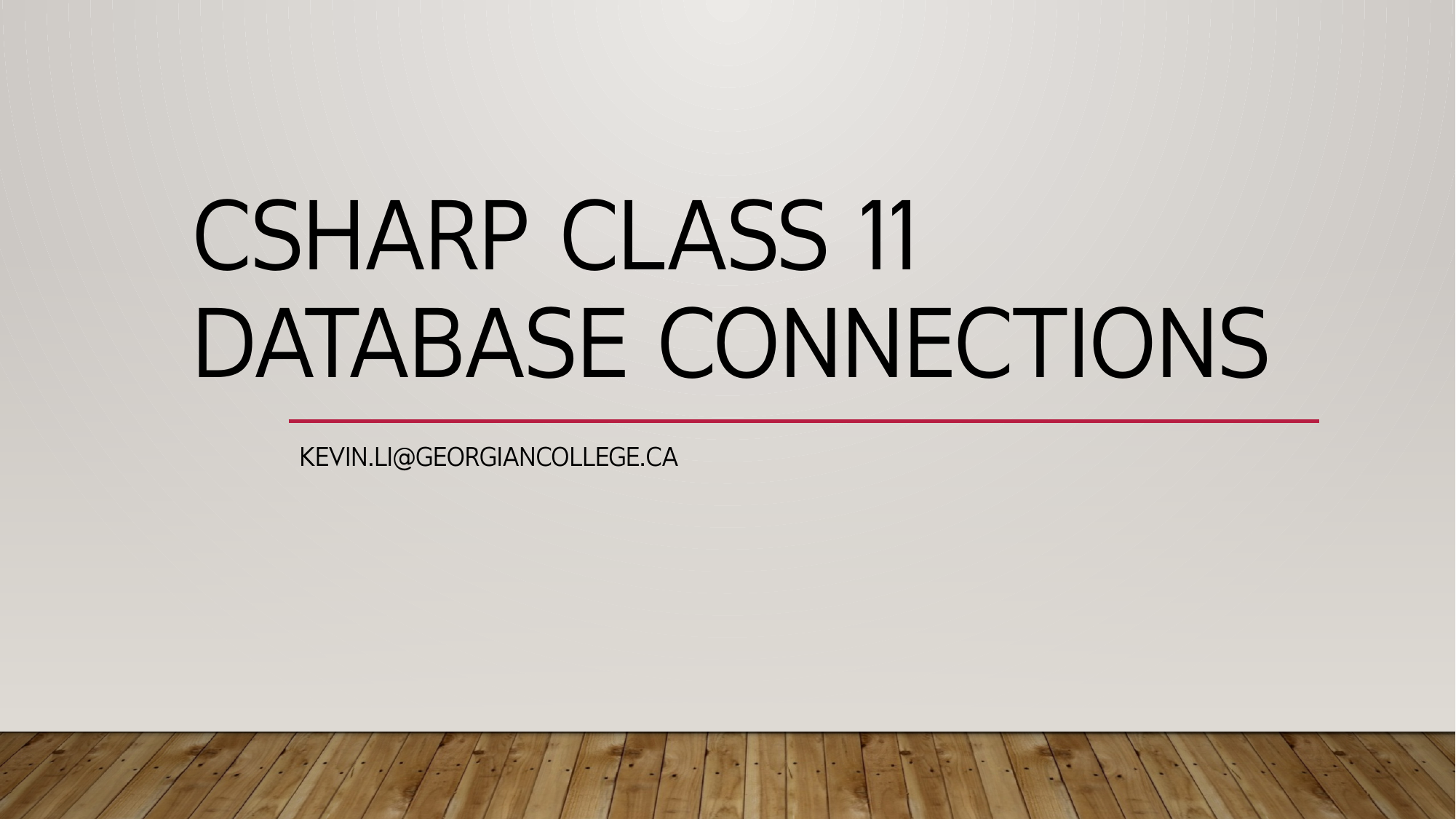

# Csharp class 11 database connections
Kevin.Li@GeorgianCollege.ca